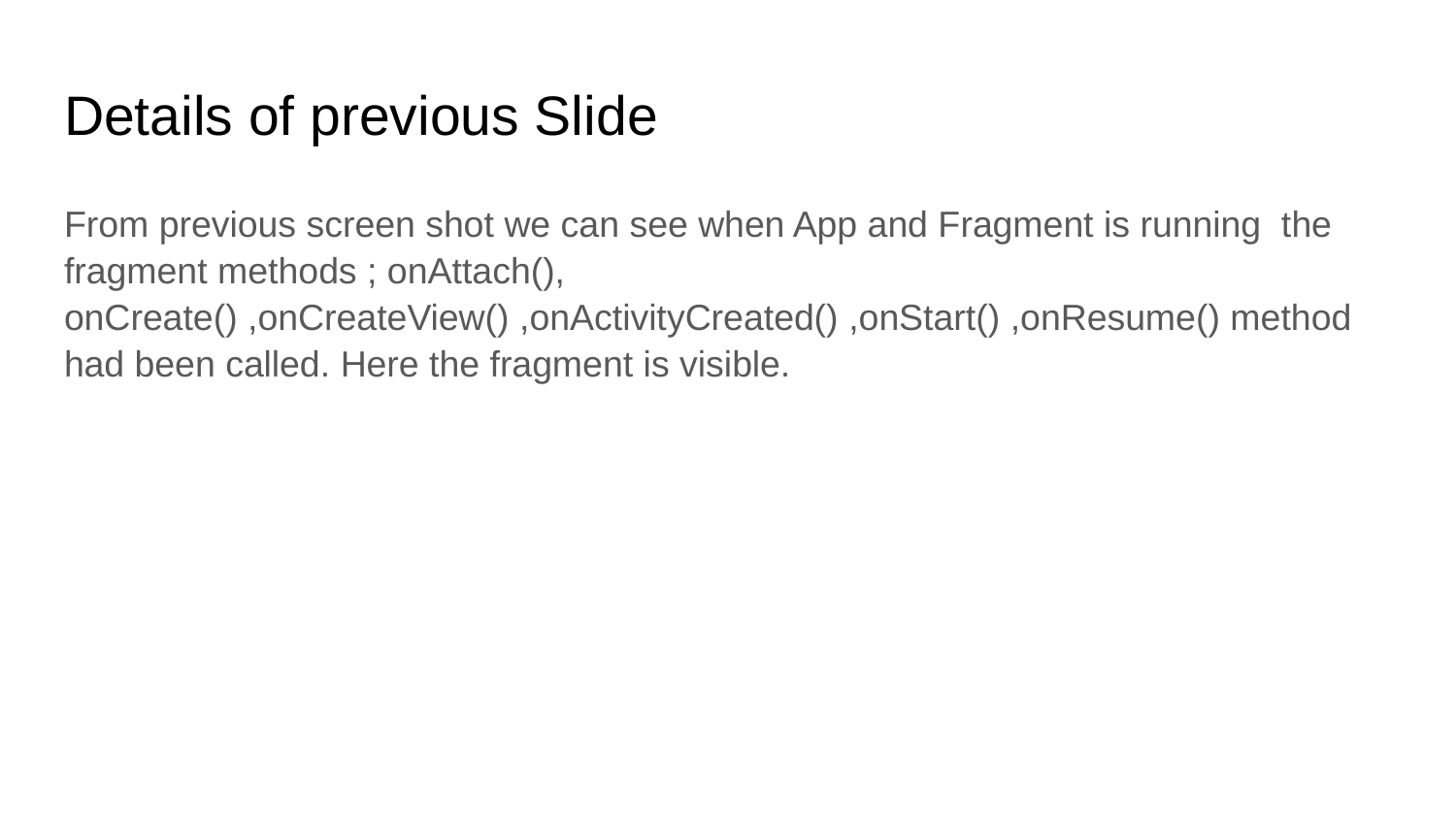

# Details of previous Slide
From previous screen shot we can see when App and Fragment is running  the fragment methods ; onAttach(), onCreate() ,onCreateView() ,onActivityCreated() ,onStart() ,onResume() method had been called. Here the fragment is visible.